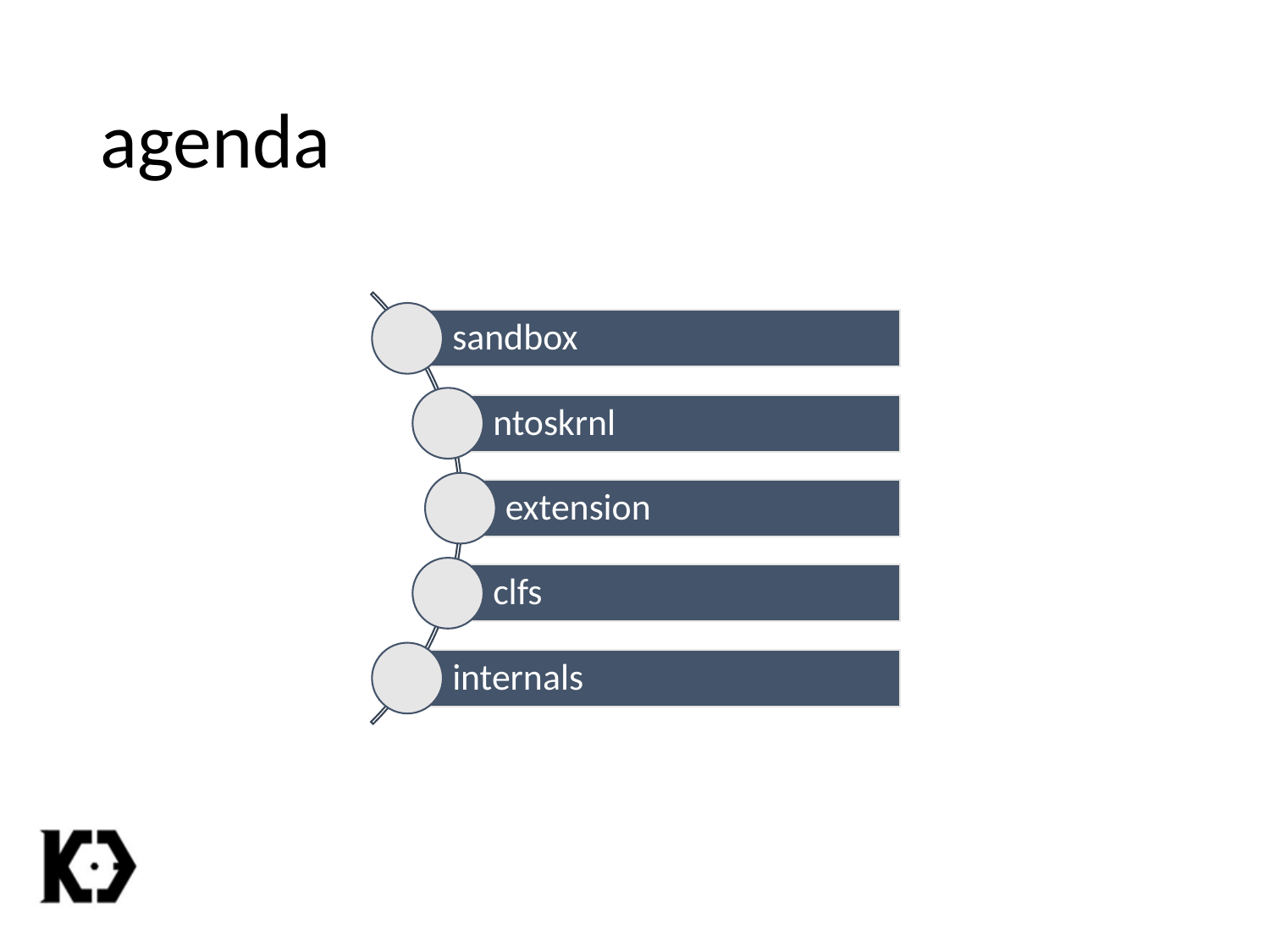

# agenda
sandbox
ntoskrnl
extension
clfs
internals